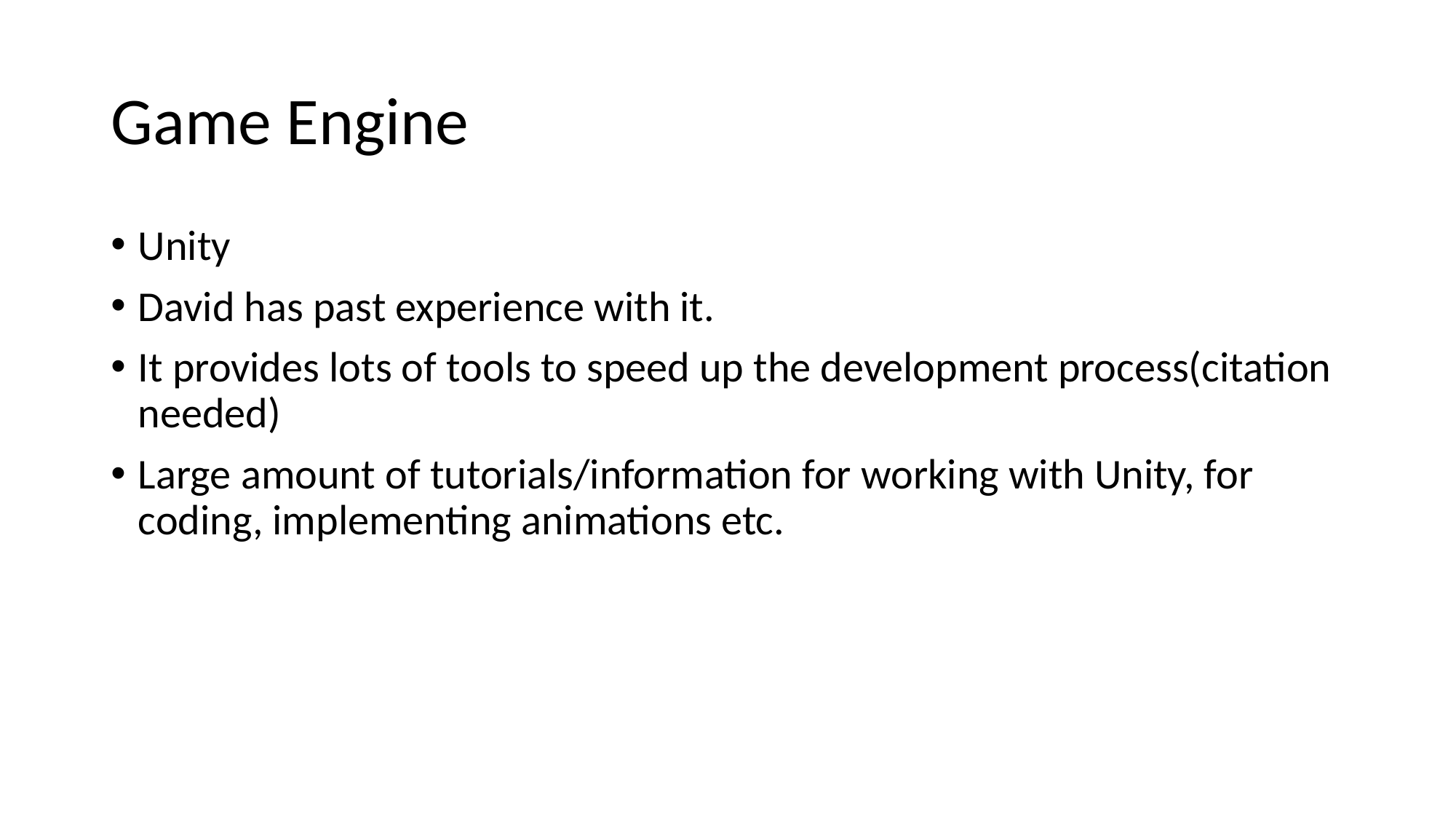

# Game Engine
Unity
David has past experience with it.
It provides lots of tools to speed up the development process(citation needed)
Large amount of tutorials/information for working with Unity, for coding, implementing animations etc.